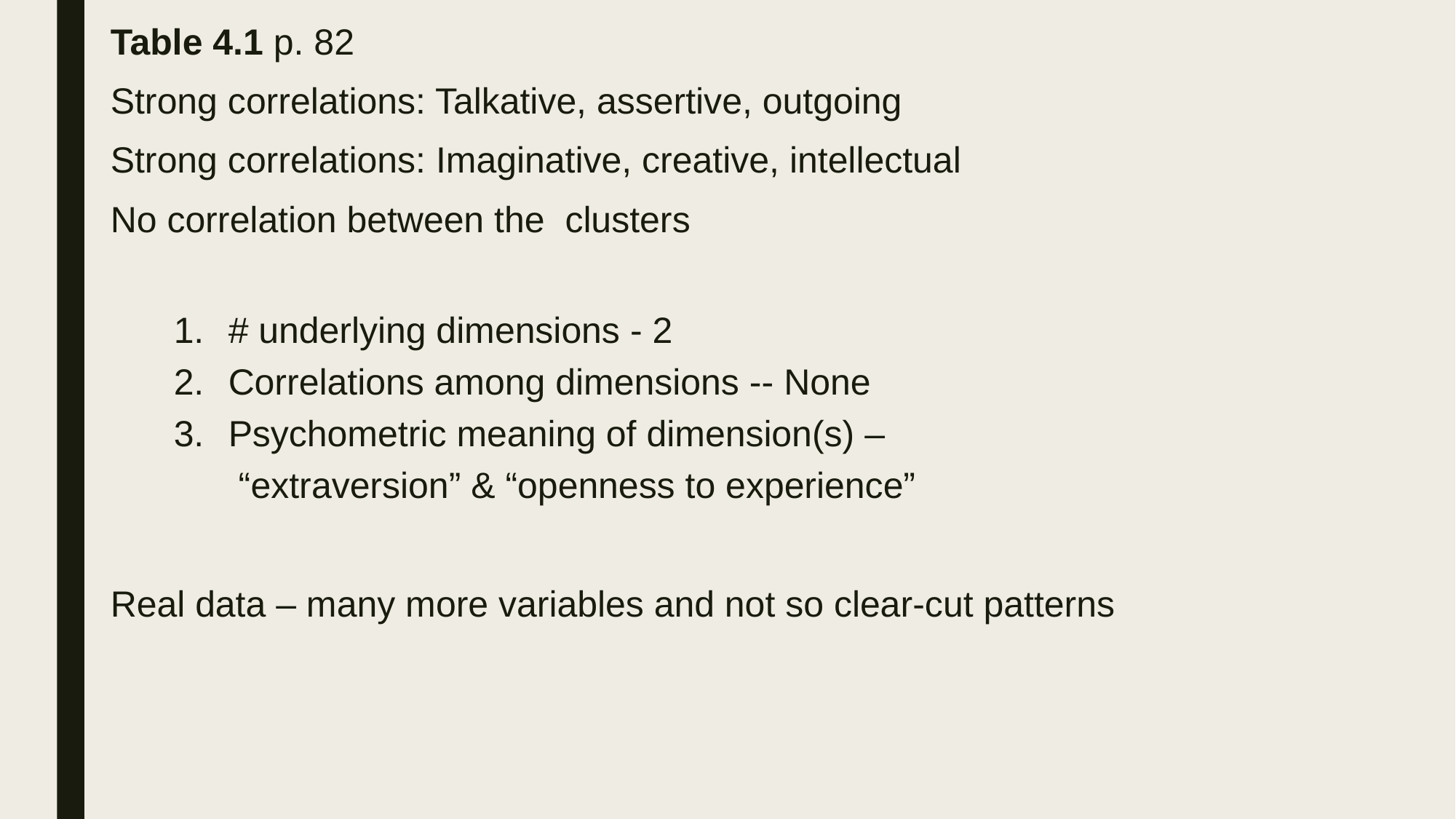

Table 4.1 p. 82
Strong correlations: Talkative, assertive, outgoing
Strong correlations: Imaginative, creative, intellectual
No correlation between the  clusters

# underlying dimensions - 2
Correlations among dimensions -- None
Psychometric meaning of dimension(s) –
 “extraversion” & “openness to experience”

Real data – many more variables and not so clear-cut patterns